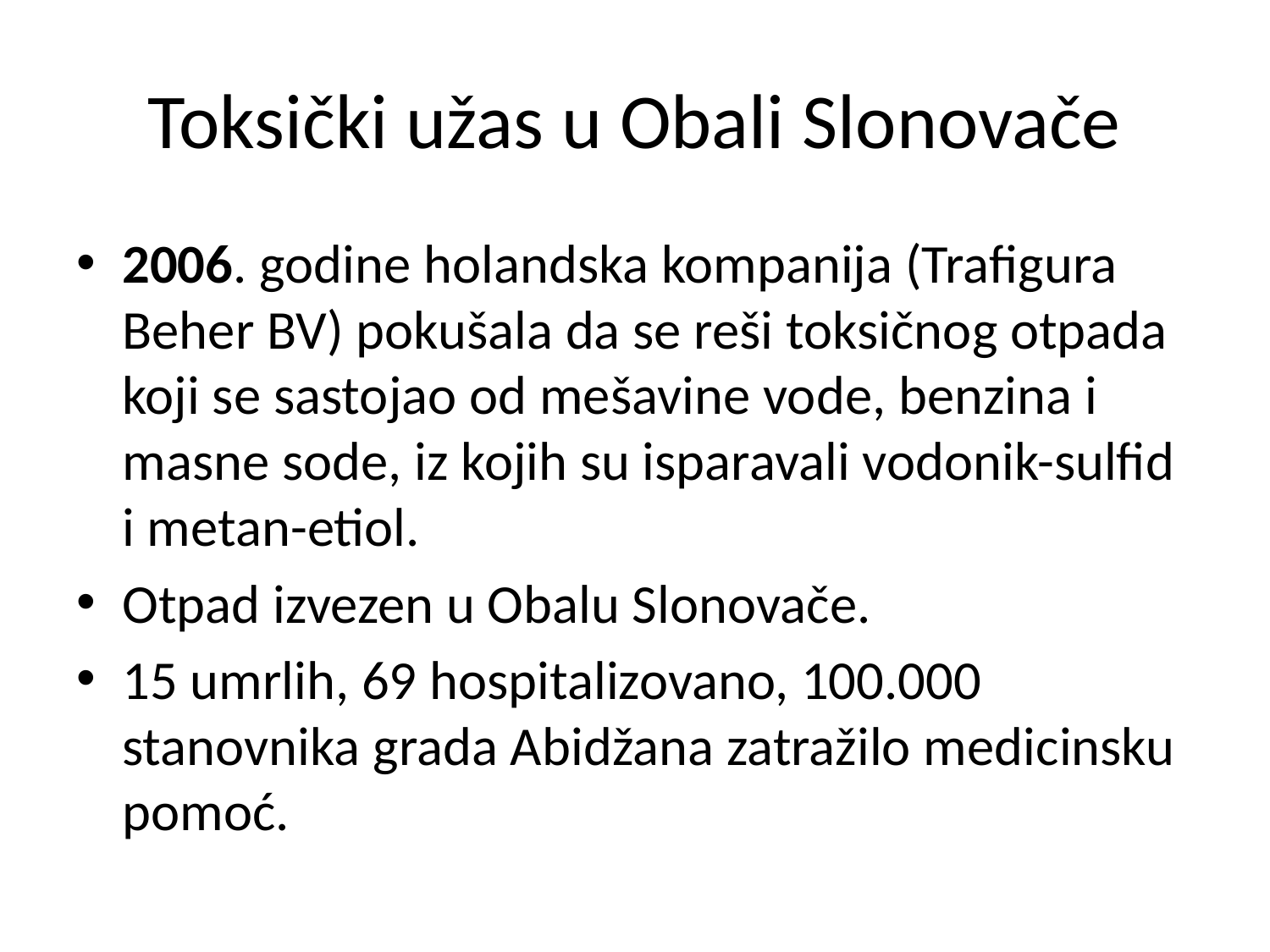

# Toksički užas u Obali Slonovače
2006. godine holandska kompanija (Trafigura Beher BV) pokušala da se reši toksičnog otpada koji se sastojao od mešavine vode, benzina i masne sode, iz kojih su isparavali vodonik-sulfid i metan-etiol.
Otpad izvezen u Obalu Slonovače.
15 umrlih, 69 hospitalizovano, 100.000 stanovnika grada Abidžana zatražilo medicinsku pomoć.